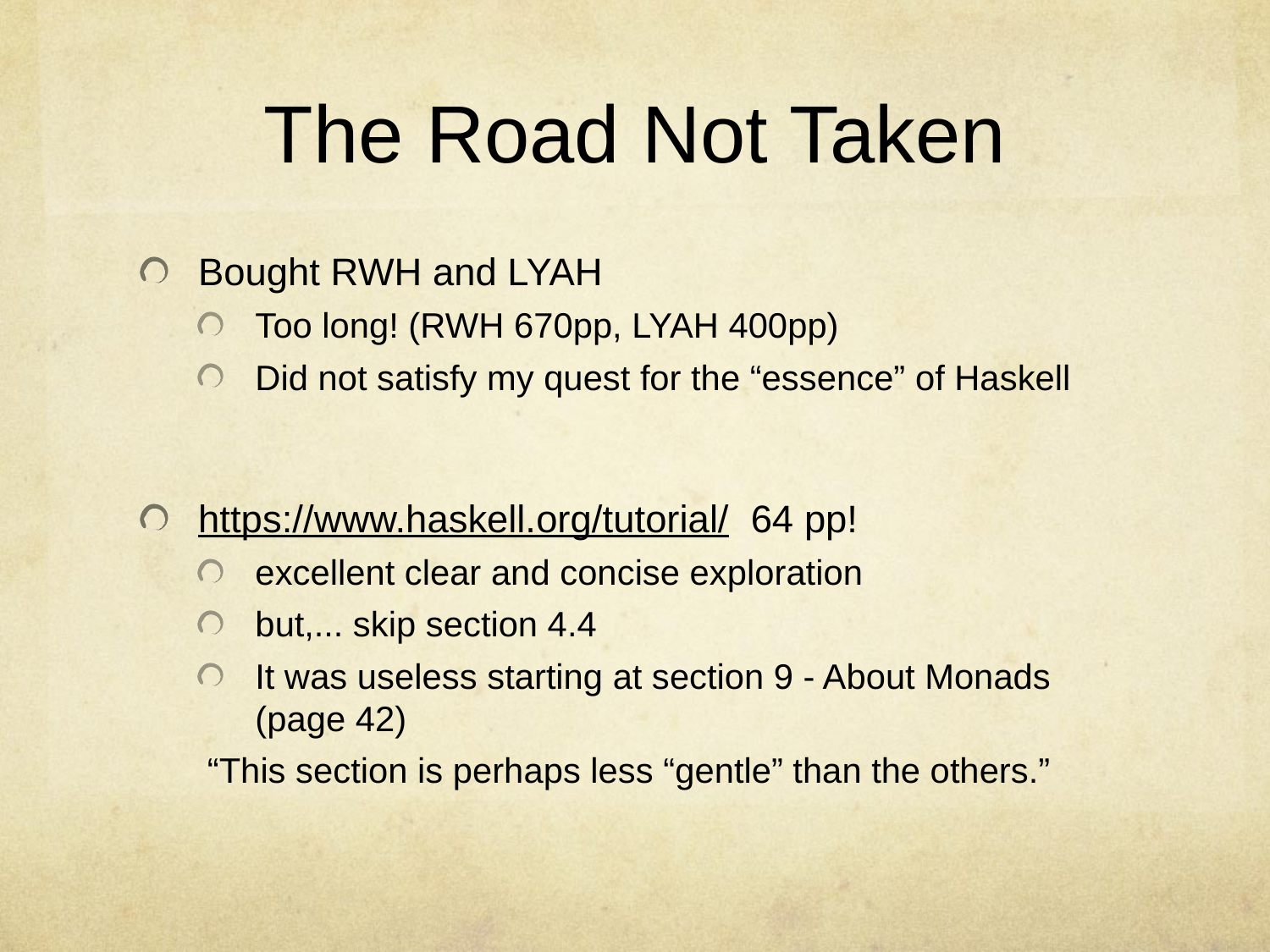

# The Road Not Taken
Bought RWH and LYAH
Too long! (RWH 670pp, LYAH 400pp)
Did not satisfy my quest for the “essence” of Haskell

https://www.haskell.org/tutorial/  64 pp!
excellent clear and concise exploration
but,... skip section 4.4
It was useless starting at section 9 - About Monads
(page 42)
 “This section is perhaps less “gentle” than the others.”